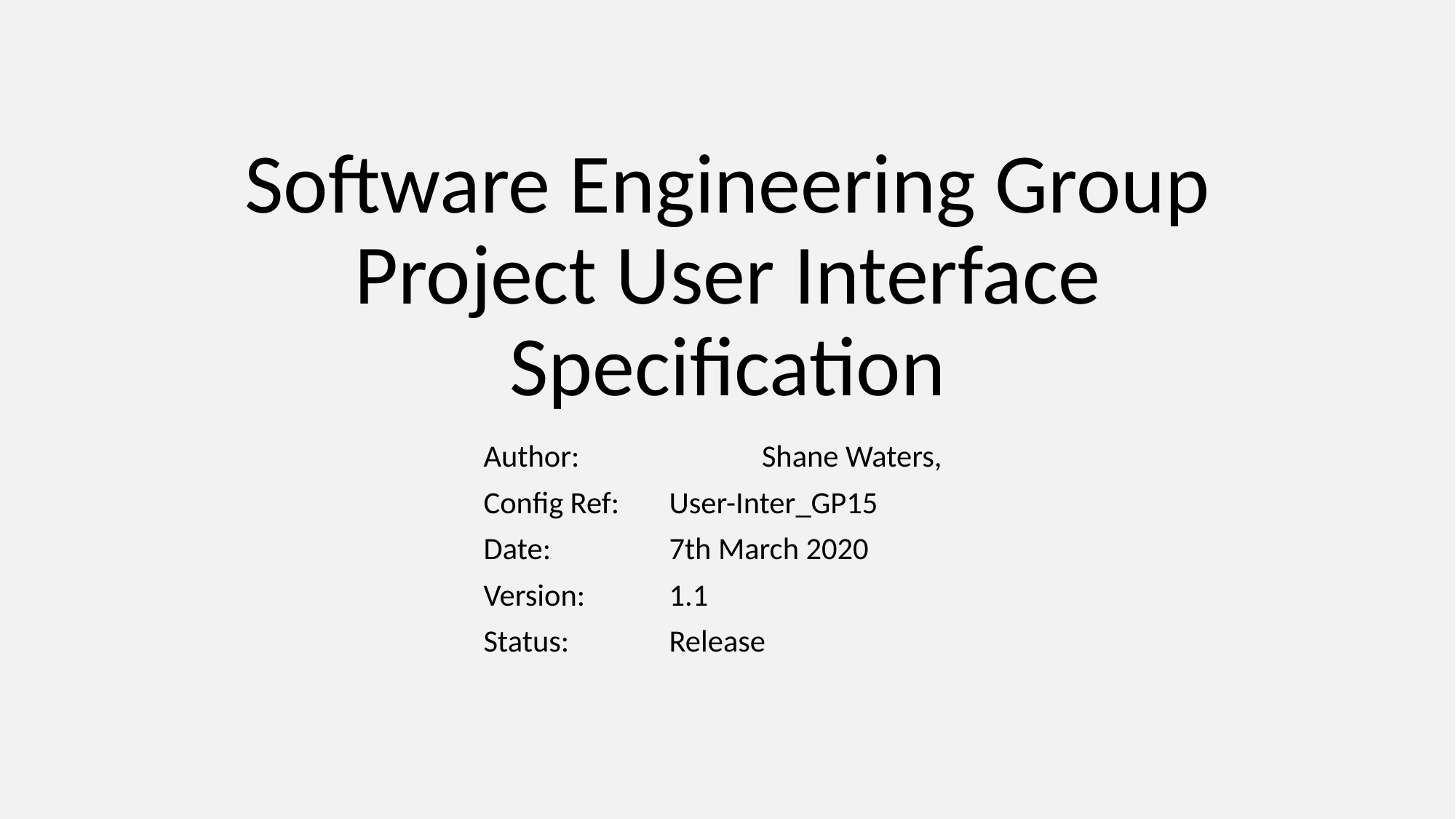

# Software Engineering Group Project User Interface Specification
Author:		Shane Waters,
Config Ref:	User-Inter_GP15
Date:		7th March 2020
Version:	1.1
Status:		Release